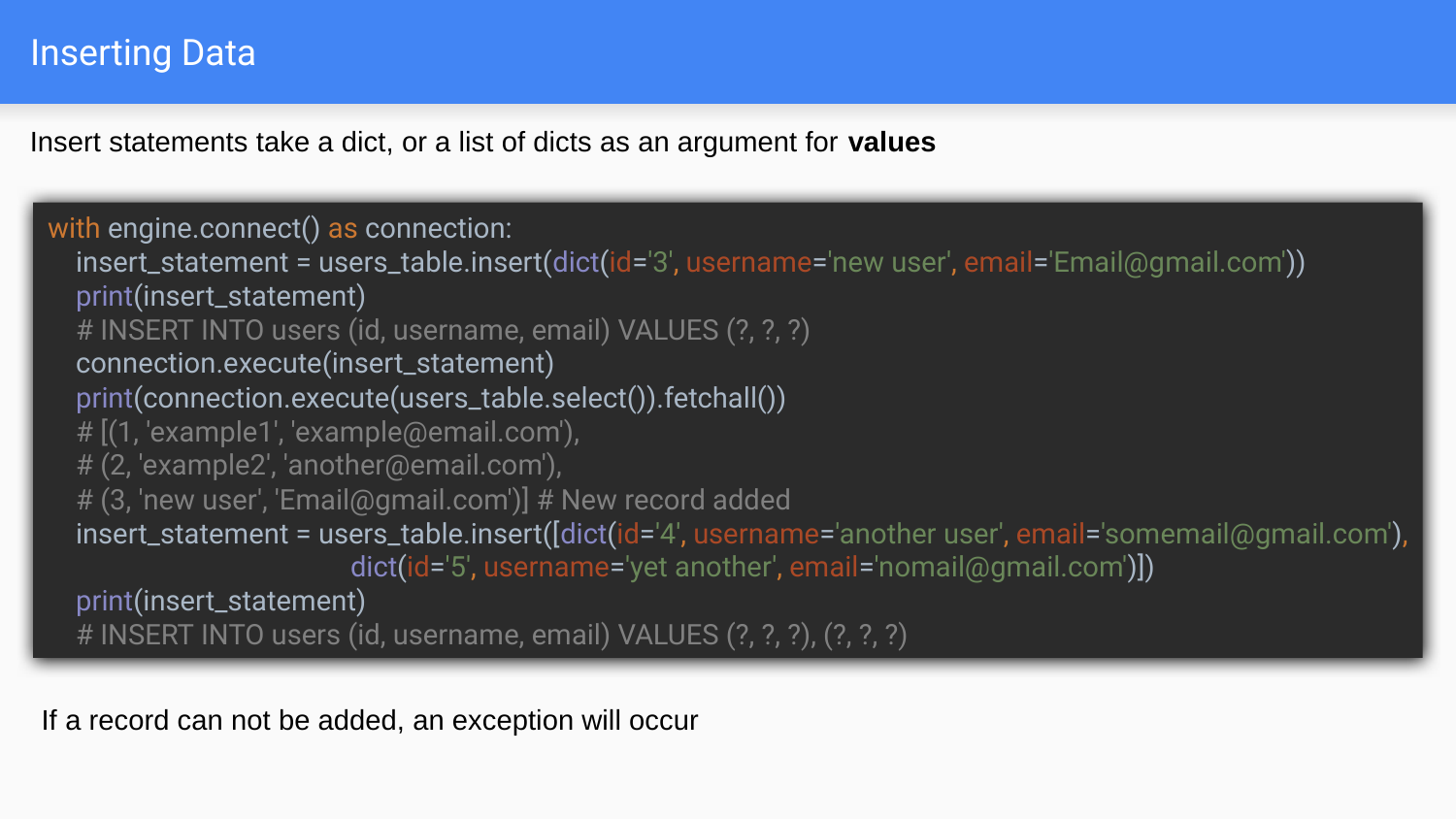

# Inserting Data
Insert statements take a dict, or a list of dicts as an argument for values
with engine.connect() as connection:
    insert_statement = users_table.insert(dict(id='3', username='new user', email='Email@gmail.com'))
    print(insert_statement)
    # INSERT INTO users (id, username, email) VALUES (?, ?, ?)
    connection.execute(insert_statement)
    print(connection.execute(users_table.select()).fetchall())
    # [(1, 'example1', 'example@email.com'),
    # (2, 'example2', 'another@email.com'),
    # (3, 'new user', 'Email@gmail.com')] # New record added
    insert_statement = users_table.insert([dict(id='4', username='another user', email='somemail@gmail.com'),
                                           dict(id='5', username='yet another', email='nomail@gmail.com')])
    print(insert_statement)
    # INSERT INTO users (id, username, email) VALUES (?, ?, ?), (?, ?, ?)
If a record can not be added, an exception will occur